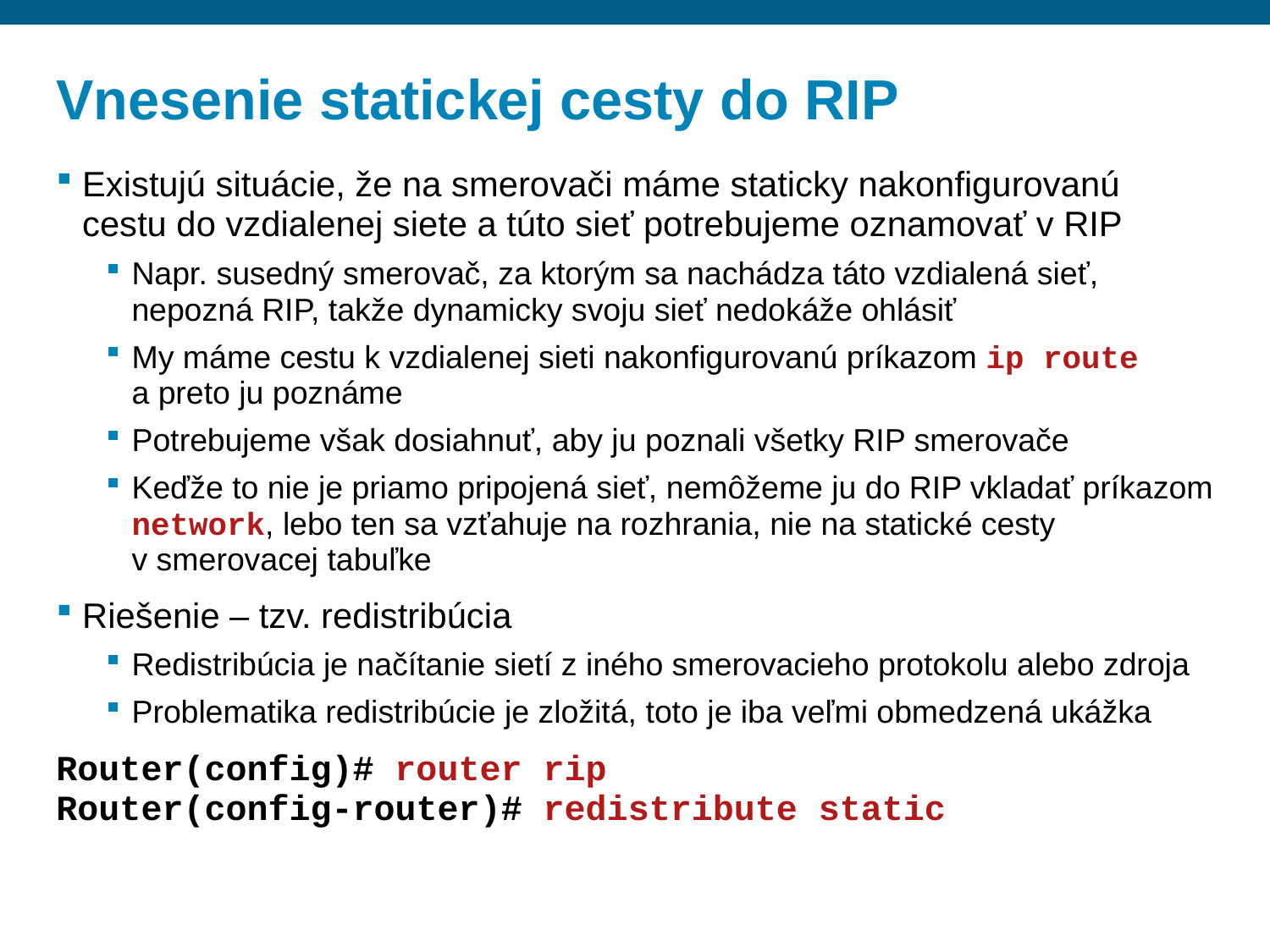

# Vnesenie statickej cesty do RIP
Existujú situácie, že na smerovači máme staticky nakonfigurovanú cestu do vzdialenej siete a túto sieť potrebujeme oznamovať v RIP
Napr. susedný smerovač, za ktorým sa nachádza táto vzdialená sieť, nepozná RIP, takže dynamicky svoju sieť nedokáže ohlásiť
My máme cestu k vzdialenej sieti nakonfigurovanú príkazom ip route a preto ju poznáme
Potrebujeme však dosiahnuť, aby ju poznali všetky RIP smerovače
Keďže to nie je priamo pripojená sieť, nemôžeme ju do RIP vkladať príkazom network, lebo ten sa vzťahuje na rozhrania, nie na statické cesty v smerovacej tabuľke
Riešenie – tzv. redistribúcia
Redistribúcia je načítanie sietí z iného smerovacieho protokolu alebo zdroja
Problematika redistribúcie je zložitá, toto je iba veľmi obmedzená ukážka
Router(config)# router rip
Router(config-router)# redistribute static